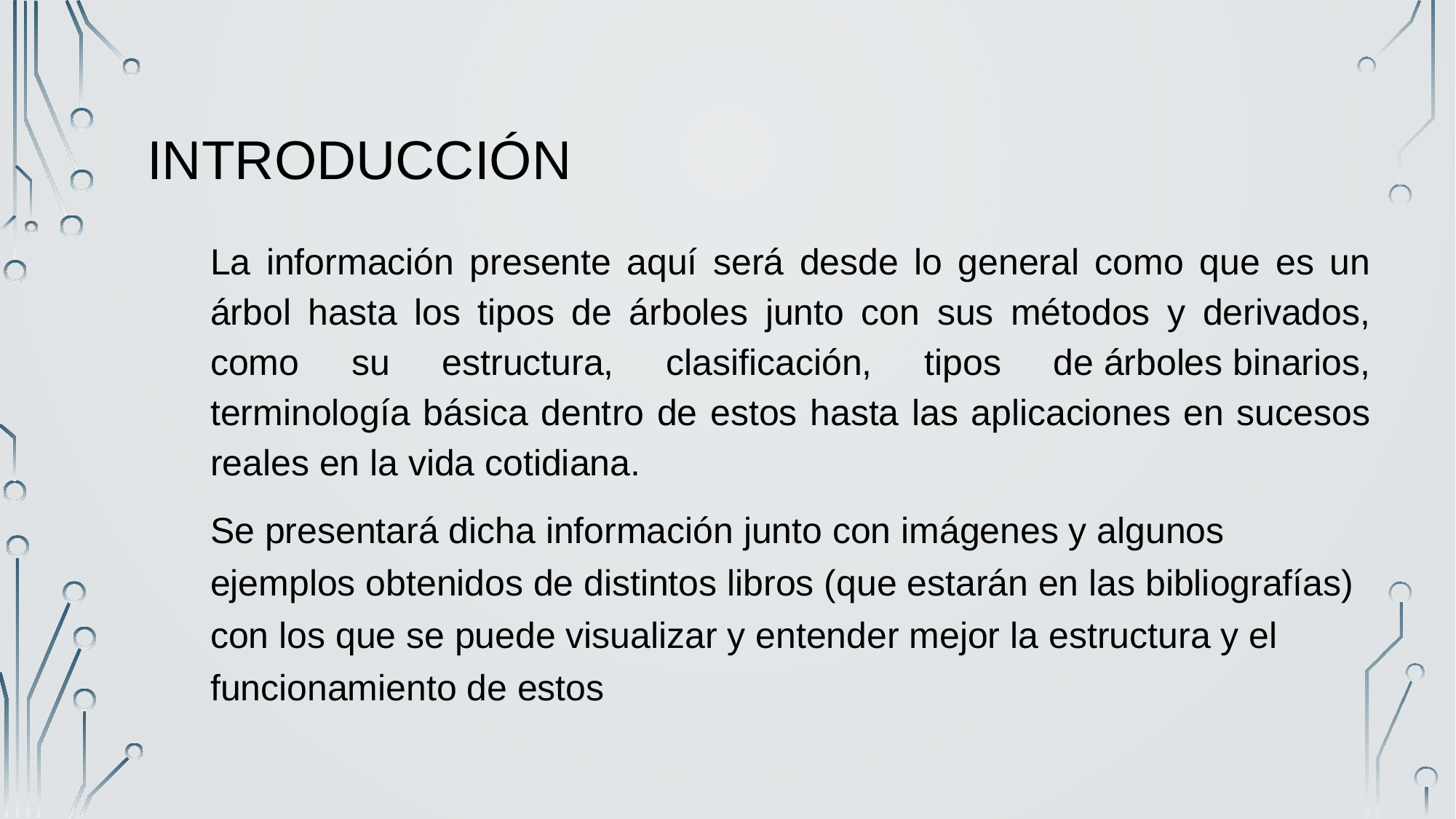

# Introducción
La información presente aquí será desde lo general como que es un árbol hasta los tipos de árboles junto con sus métodos y derivados, como su estructura, clasificación, tipos de árboles binarios, terminología básica dentro de estos hasta las aplicaciones en sucesos reales en la vida cotidiana.
Se presentará dicha información junto con imágenes y algunos ejemplos obtenidos de distintos libros (que estarán en las bibliografías) con los que se puede visualizar y entender mejor la estructura y el funcionamiento de estos